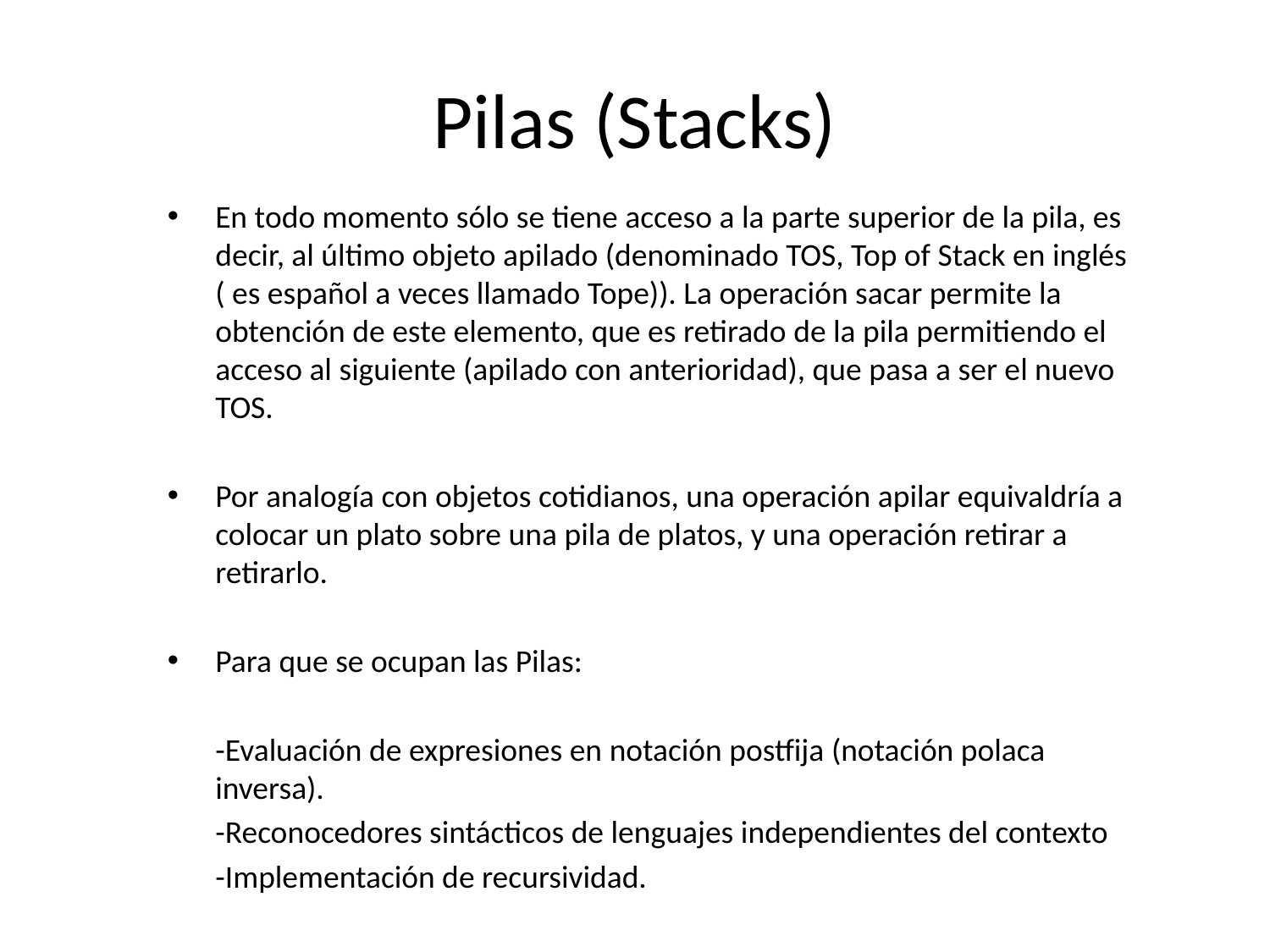

# Pilas (Stacks)
En todo momento sólo se tiene acceso a la parte superior de la pila, es decir, al último objeto apilado (denominado TOS, Top of Stack en inglés ( es español a veces llamado Tope)). La operación sacar permite la obtención de este elemento, que es retirado de la pila permitiendo el acceso al siguiente (apilado con anterioridad), que pasa a ser el nuevo TOS.

Por analogía con objetos cotidianos, una operación apilar equivaldría a colocar un plato sobre una pila de platos, y una operación retirar a retirarlo.

Para que se ocupan las Pilas:

	-Evaluación de expresiones en notación postfija (notación polaca inversa).
	-Reconocedores sintácticos de lenguajes independientes del contexto
	-Implementación de recursividad.